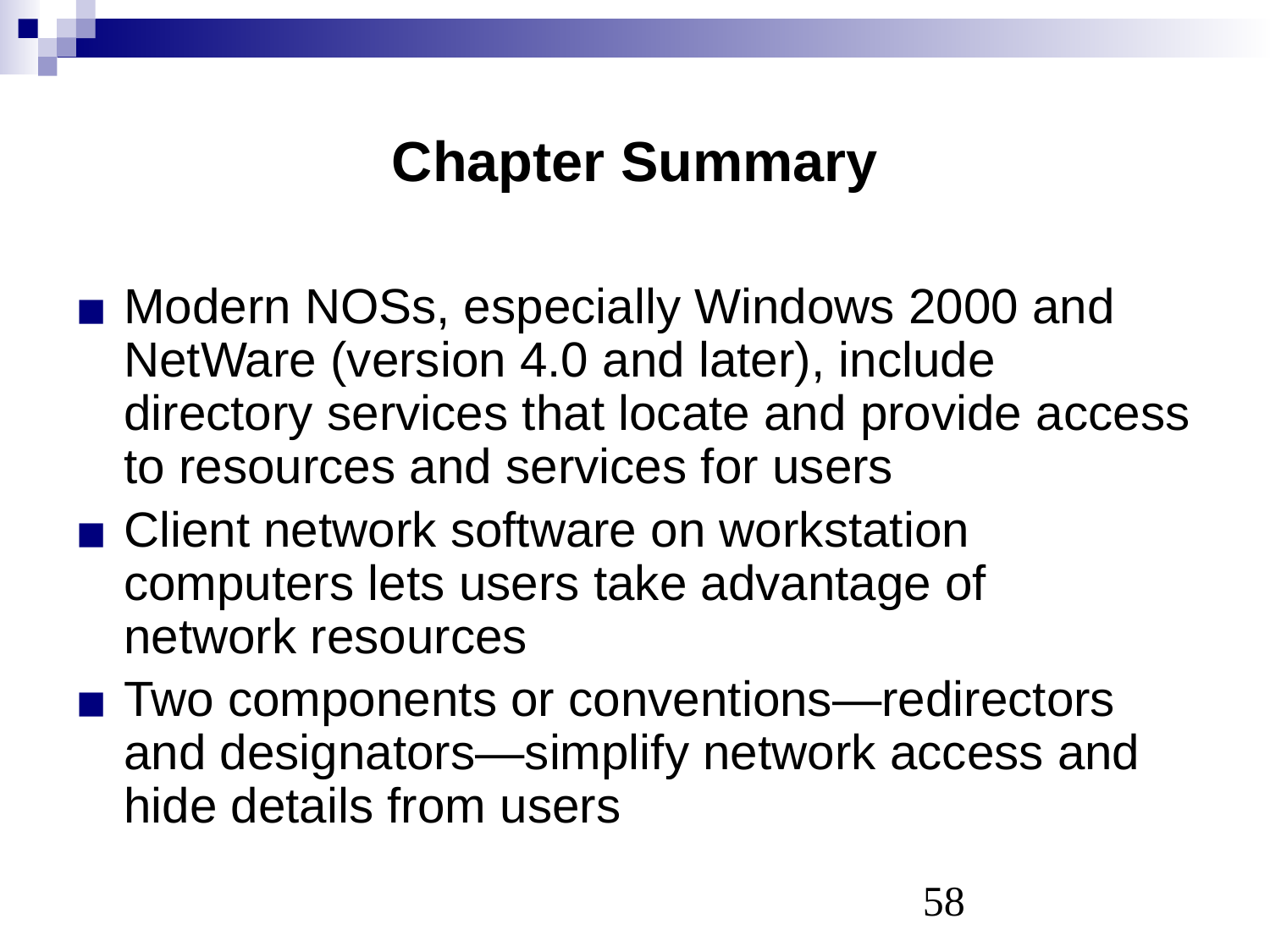

# Chapter Summary
Modern NOSs, especially Windows 2000 and NetWare (version 4.0 and later), include directory services that locate and provide access to resources and services for users
Client network software on workstation computers lets users take advantage of
network resources
Two components or conventions—redirectors and designators—simplify network access and hide details from users
58